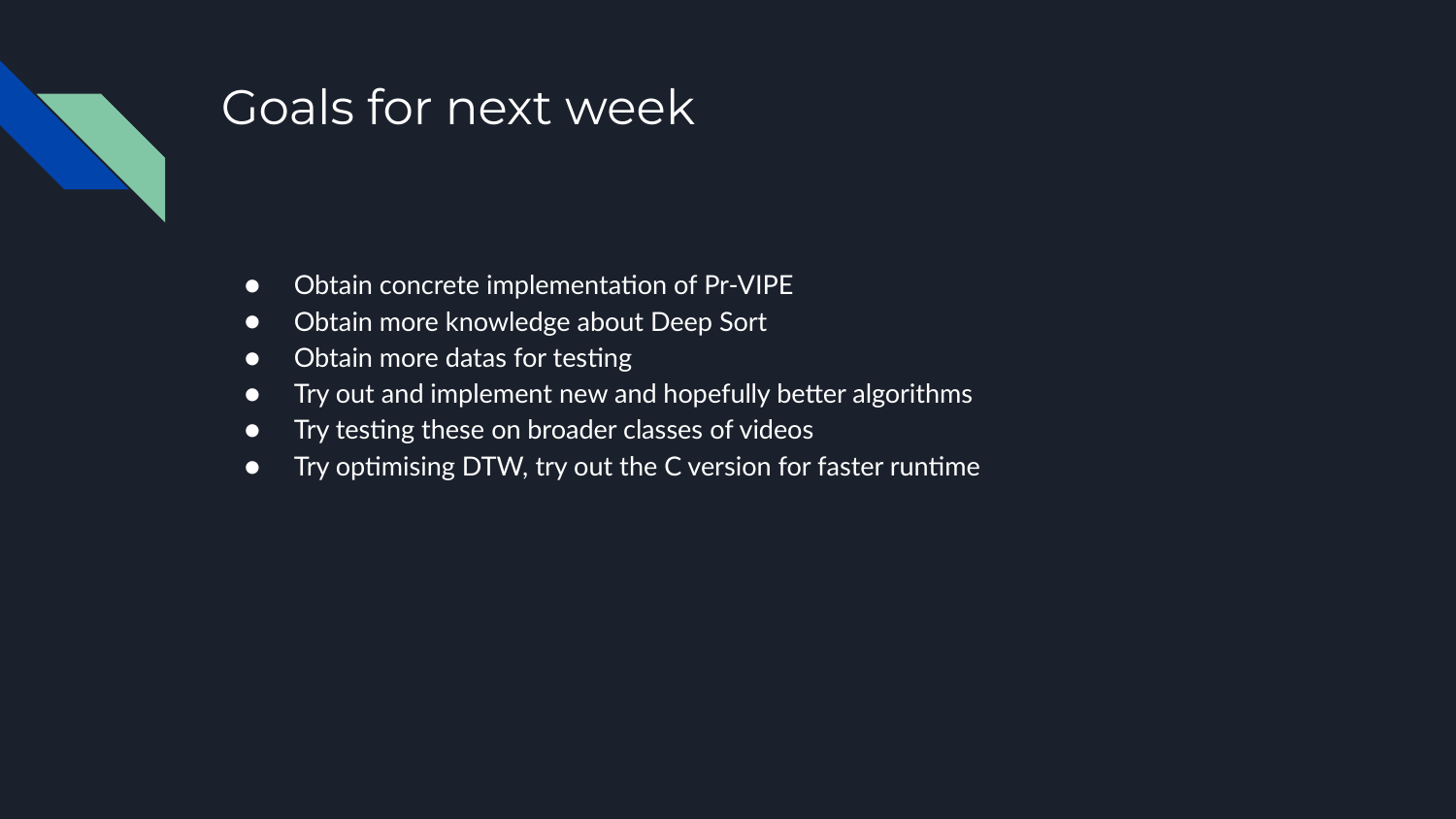

# Goals for next week
Obtain concrete implementation of Pr-VIPE
Obtain more knowledge about Deep Sort
Obtain more datas for testing
Try out and implement new and hopefully better algorithms
Try testing these on broader classes of videos
Try optimising DTW, try out the C version for faster runtime